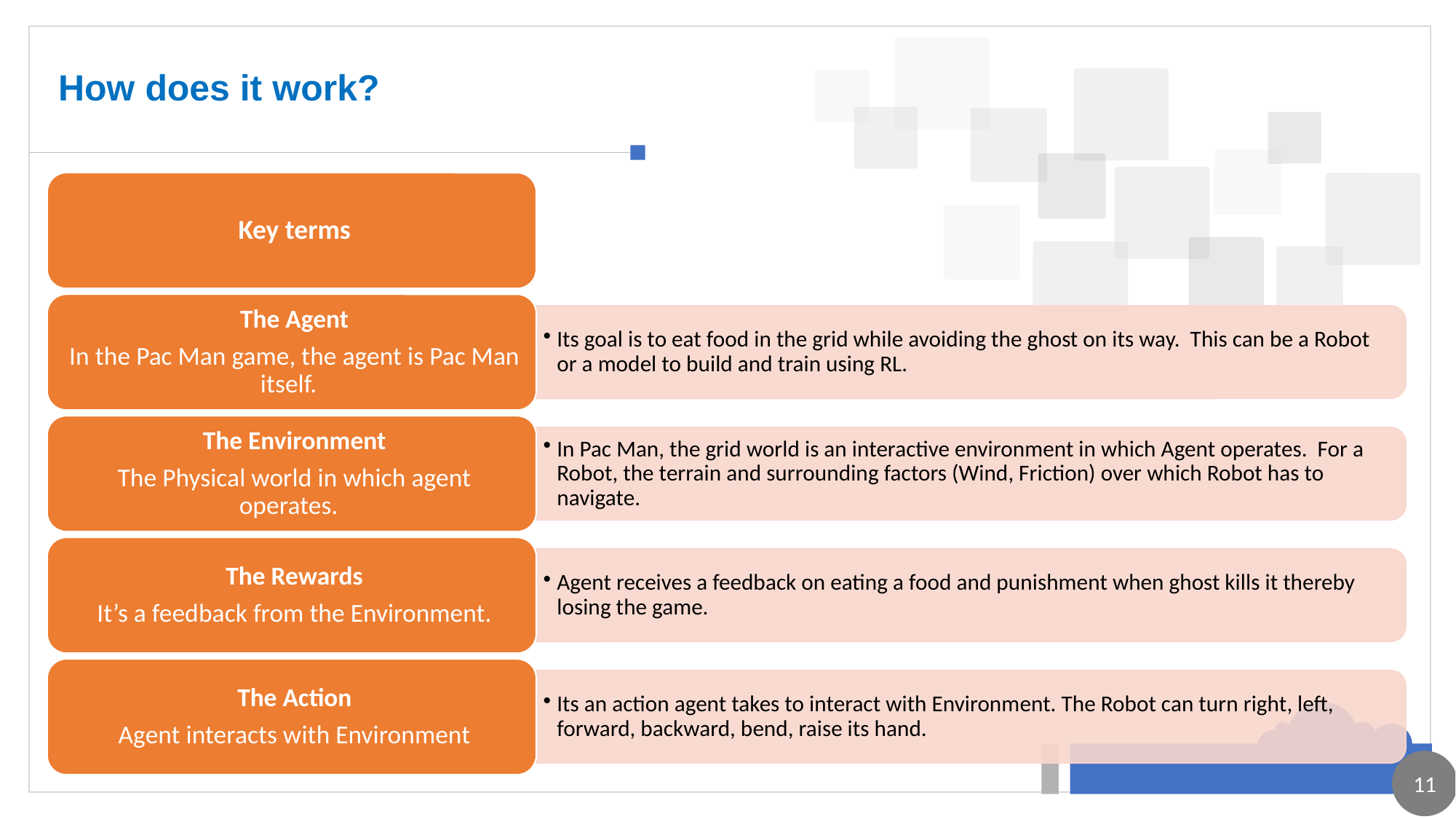

# How does it work?
Key terms
Its goal is to eat food in the grid while avoiding the ghost on its way.  This can be a Robot or a model to build and train using RL.
The Agent
In the Pac Man game, the agent is Pac Man itself.
In Pac Man, the grid world is an interactive environment in which Agent operates.  For a Robot, the terrain and surrounding factors (Wind, Friction) over which Robot has to navigate.
The Environment
The Physical world in which agent operates.
Agent receives a feedback on eating a food and punishment when ghost kills it thereby losing the game.
The Rewards
It’s a feedback from the Environment.
Its an action agent takes to interact with Environment. The Robot can turn right, left, forward, backward, bend, raise its hand.
The Action
Agent interacts with Environment